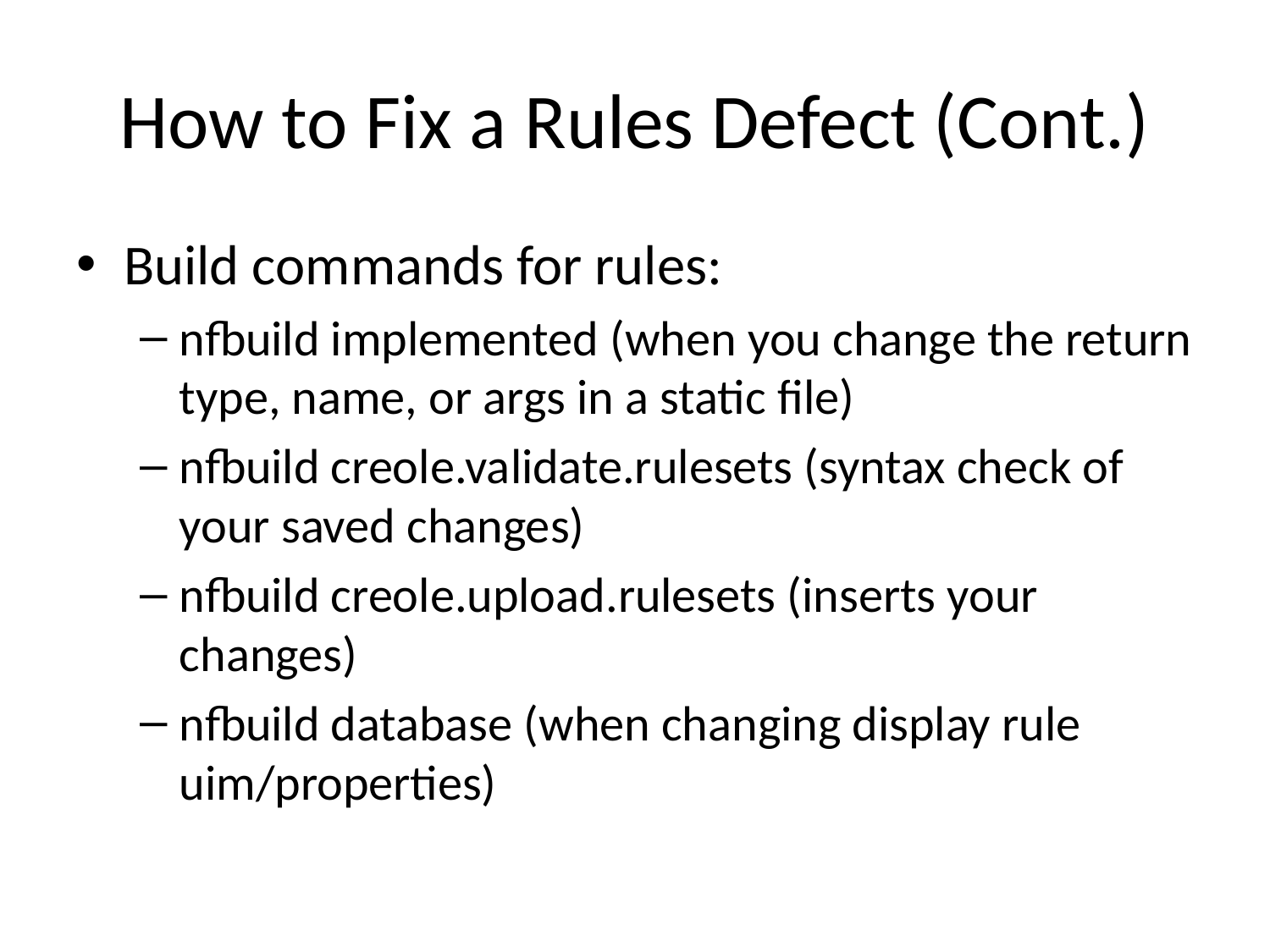

# How to Fix a Rules Defect (Cont.)
Build commands for rules:
nfbuild implemented (when you change the return type, name, or args in a static file)
nfbuild creole.validate.rulesets (syntax check of your saved changes)
nfbuild creole.upload.rulesets (inserts your changes)
nfbuild database (when changing display rule uim/properties)